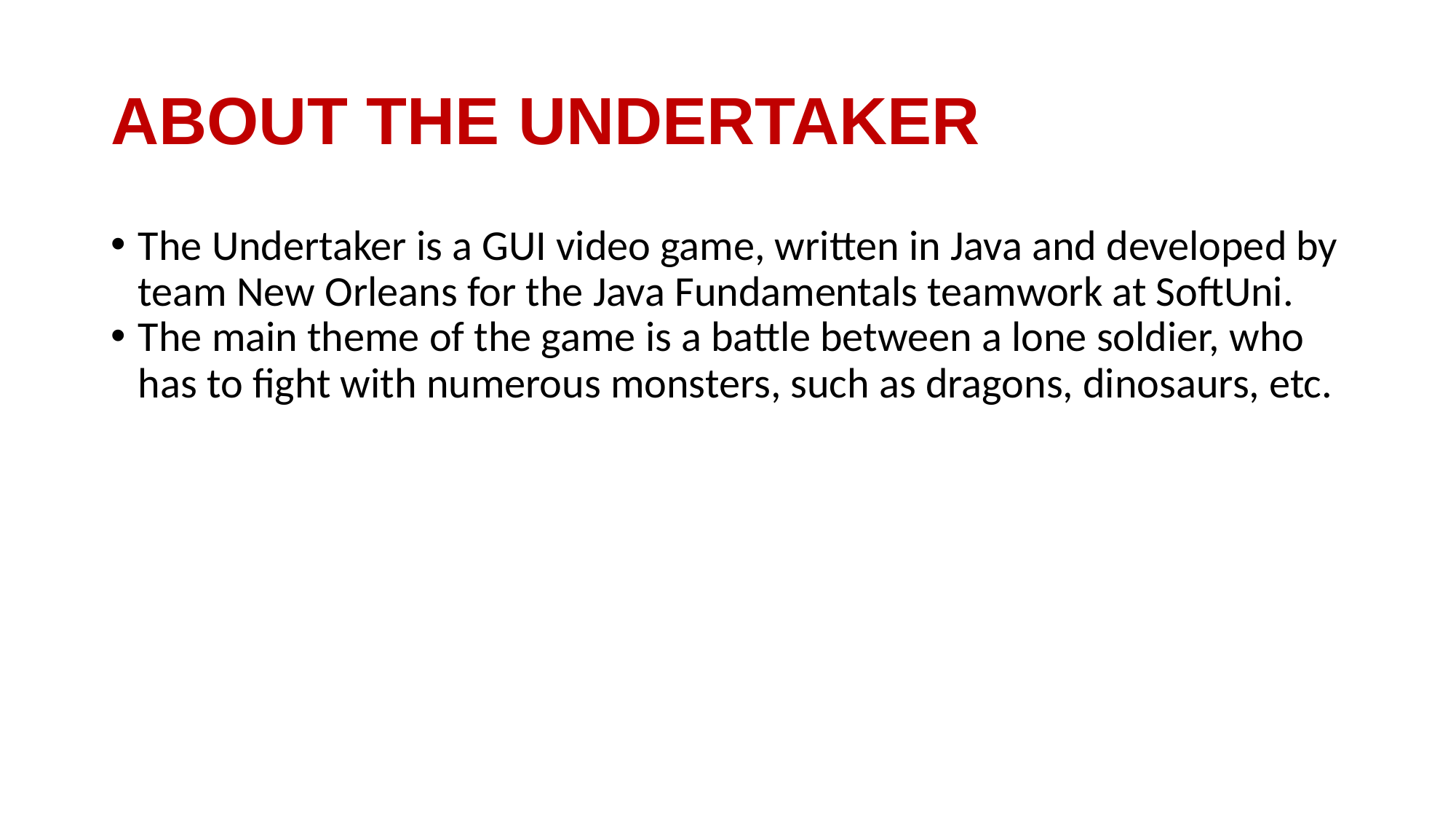

ABOUT THE UNDERTAKER
The Undertaker is a GUI video game, written in Java and developed by team New Orleans for the Java Fundamentals teamwork at SoftUni.
The main theme of the game is a battle between a lone soldier, who has to fight with numerous monsters, such as dragons, dinosaurs, etc.